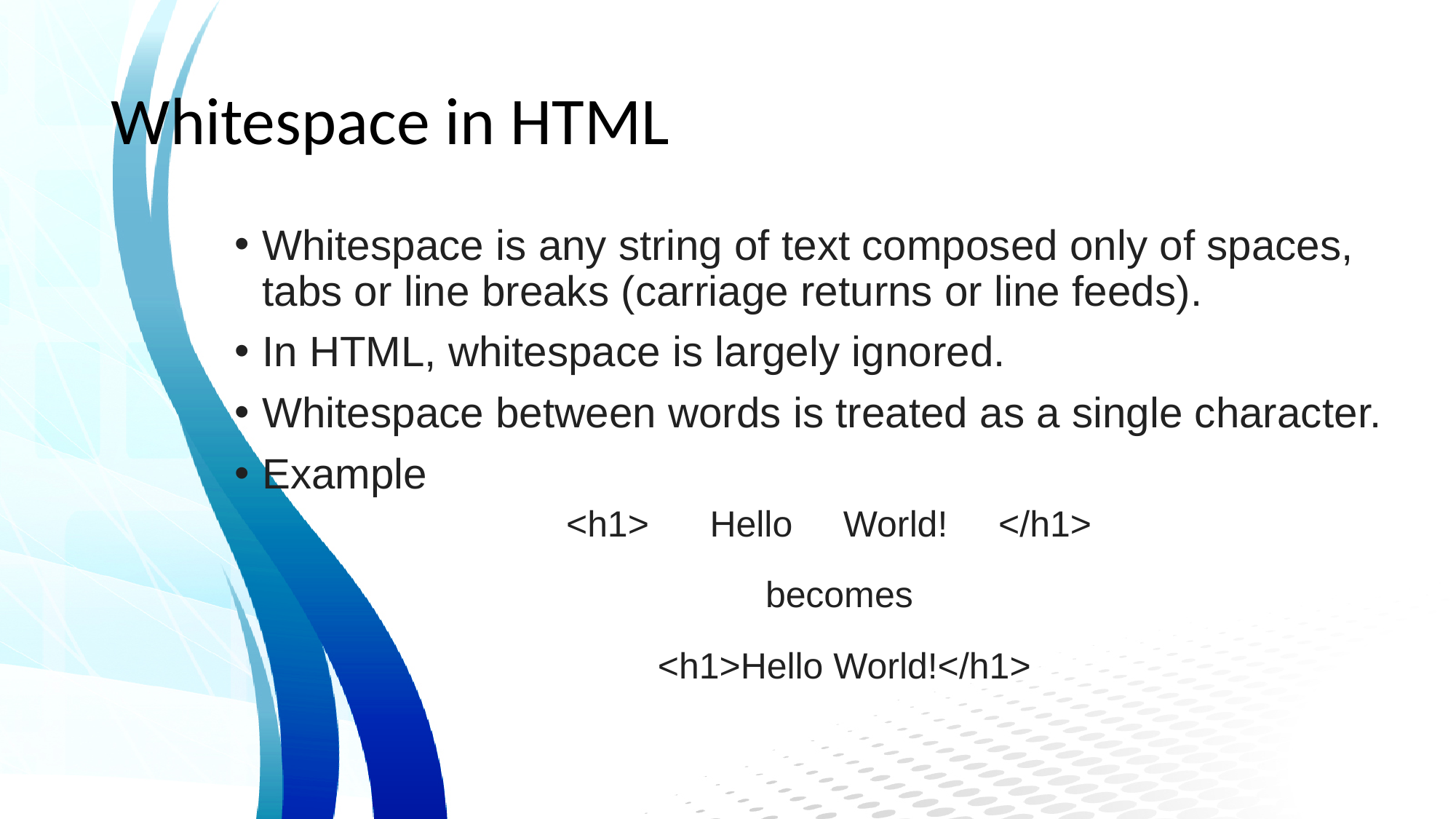

# Whitespace in HTML
Whitespace is any string of text composed only of spaces, tabs or line breaks (carriage returns or line feeds).
In HTML, whitespace is largely ignored.
Whitespace between words is treated as a single character.
Example
<h1>      Hello     World!     </h1>

becomes

<h1>Hello World!</h1>